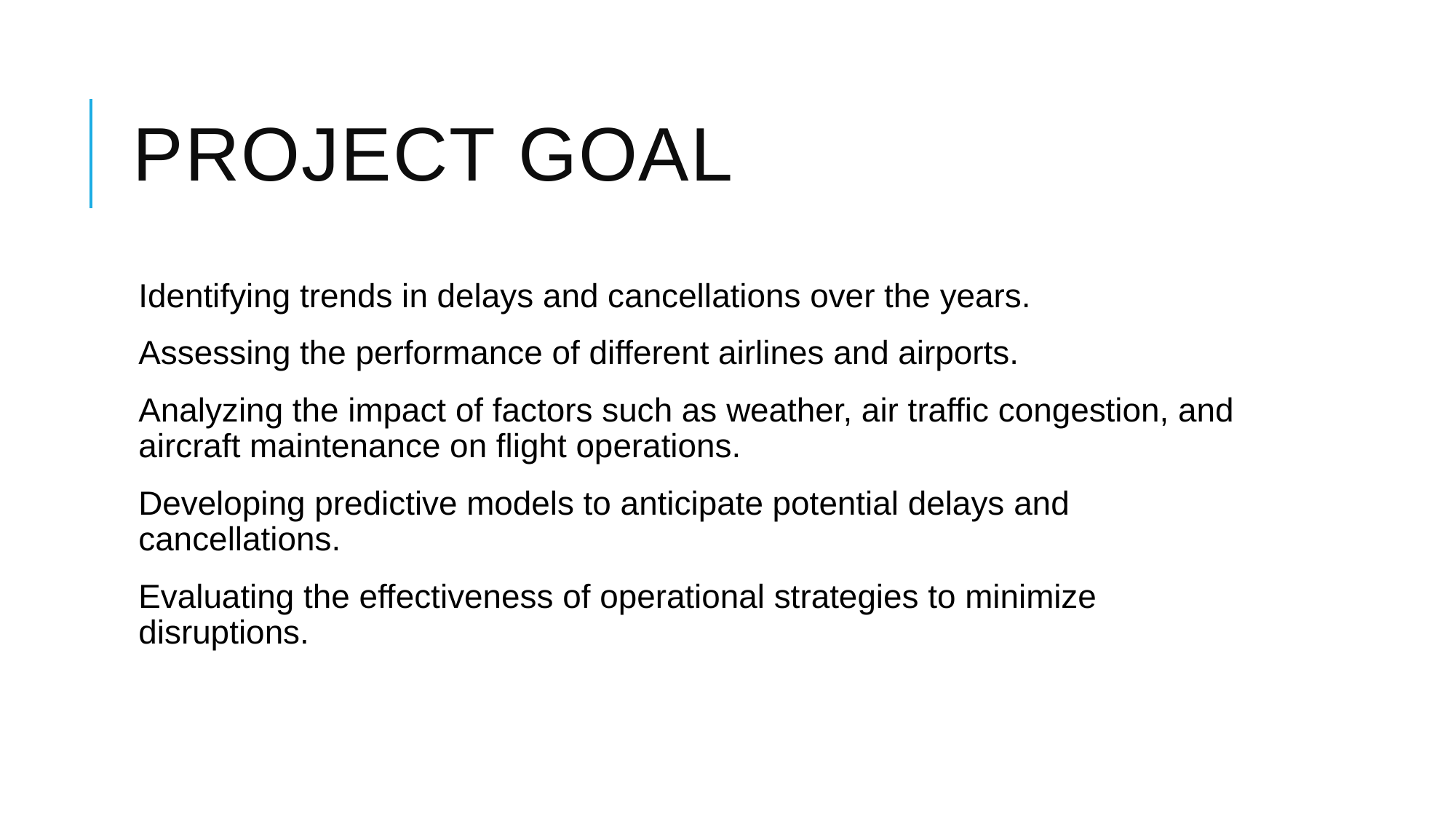

# Project Goal
Identifying trends in delays and cancellations over the years.
Assessing the performance of different airlines and airports.
Analyzing the impact of factors such as weather, air traffic congestion, and aircraft maintenance on flight operations.
Developing predictive models to anticipate potential delays and cancellations.
Evaluating the effectiveness of operational strategies to minimize disruptions.